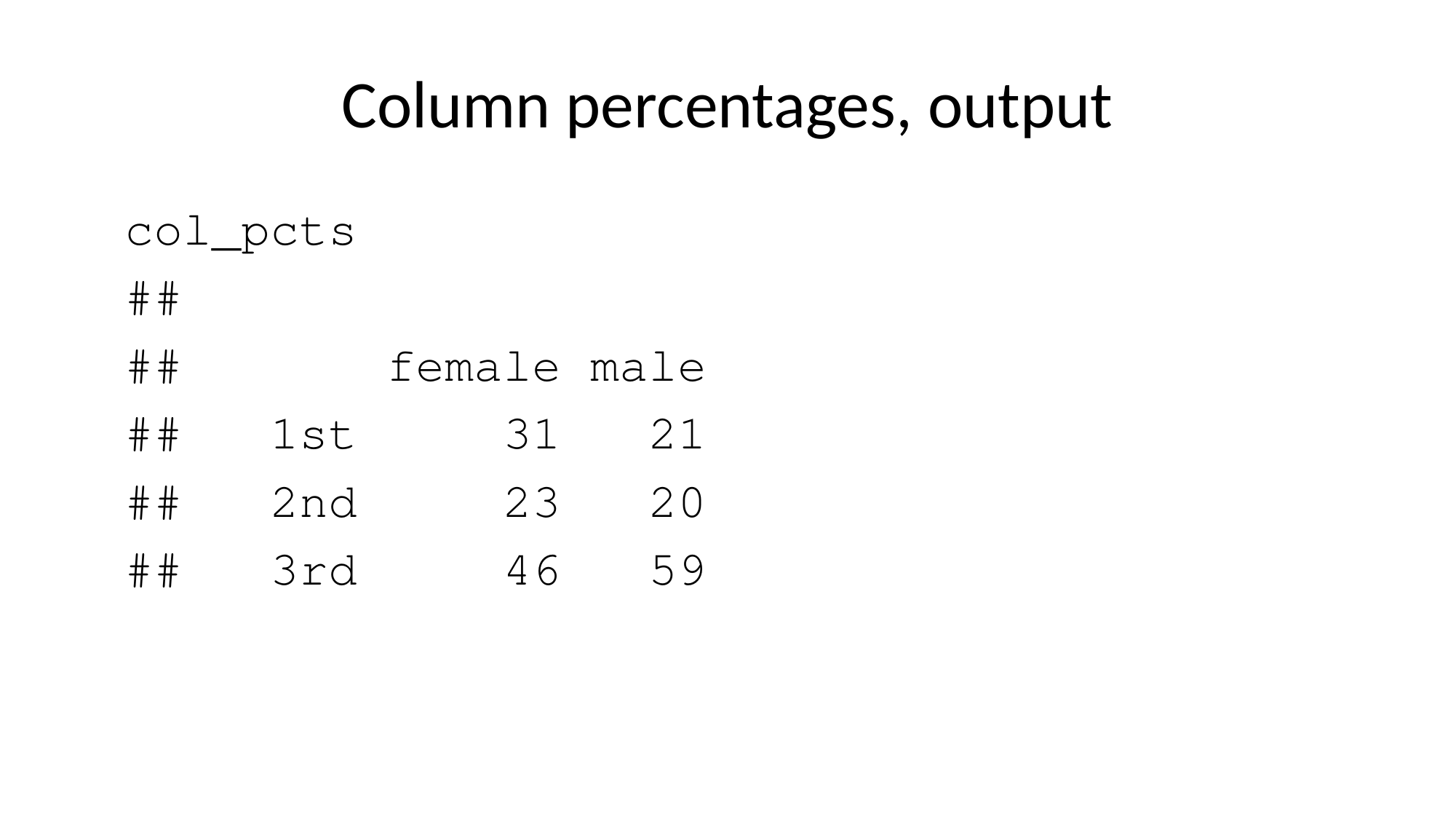

# Column percentages, output
col_pcts
##
##       female male
##   1st     31   21
##   2nd     23   20
##   3rd     46   59